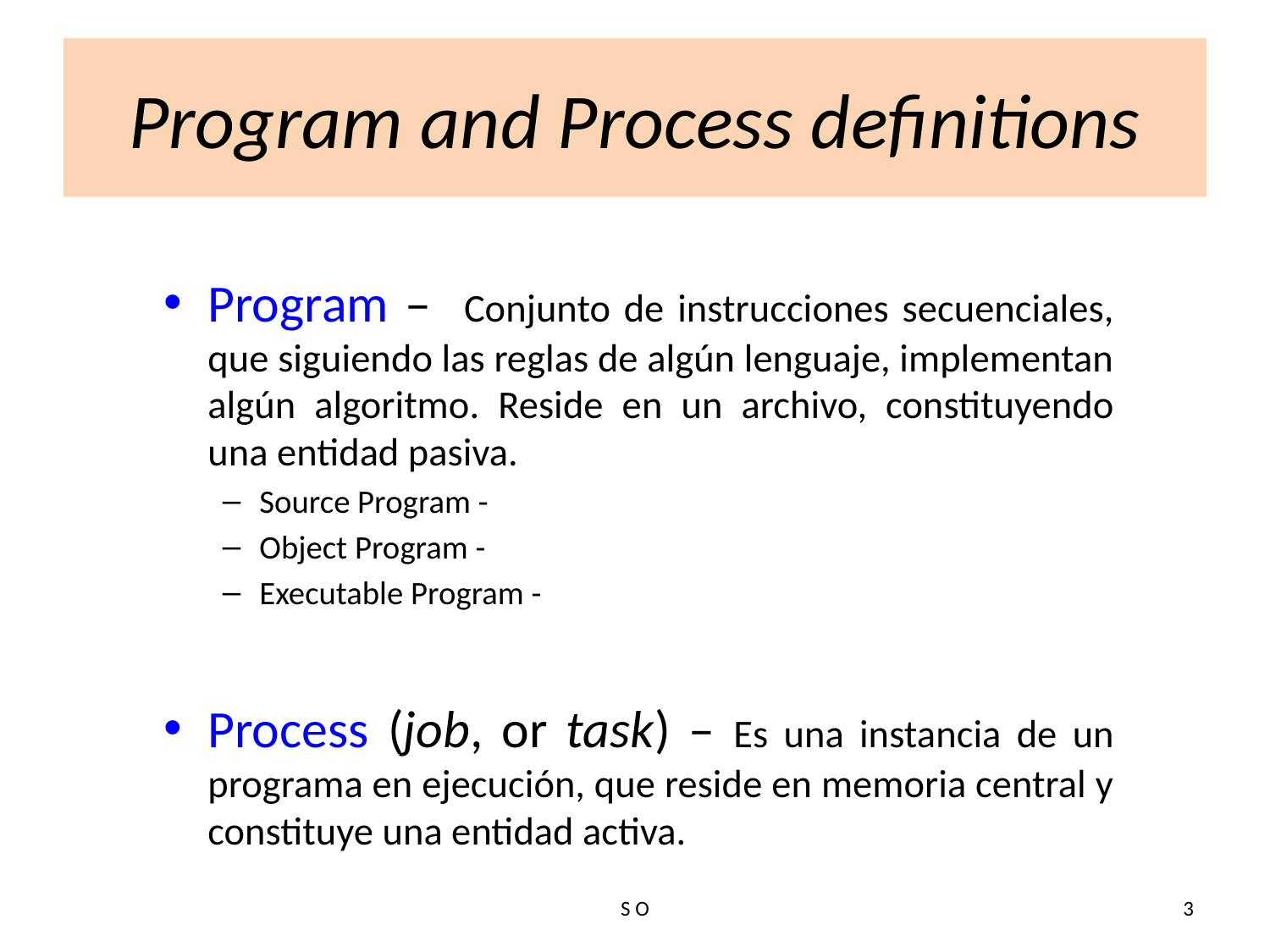

# Program and Process definitions

Program –  Conjunto de instrucciones secuenciales, que siguiendo las reglas de algún lenguaje, implementan algún algoritmo. Reside en un archivo, constituyendo una entidad pasiva.
Source Program -
Object Program -
Executable Program -

Process (job, or task) – Es una instancia de un programa en ejecución, que reside en memoria central y constituye una entidad activa.
S O
3